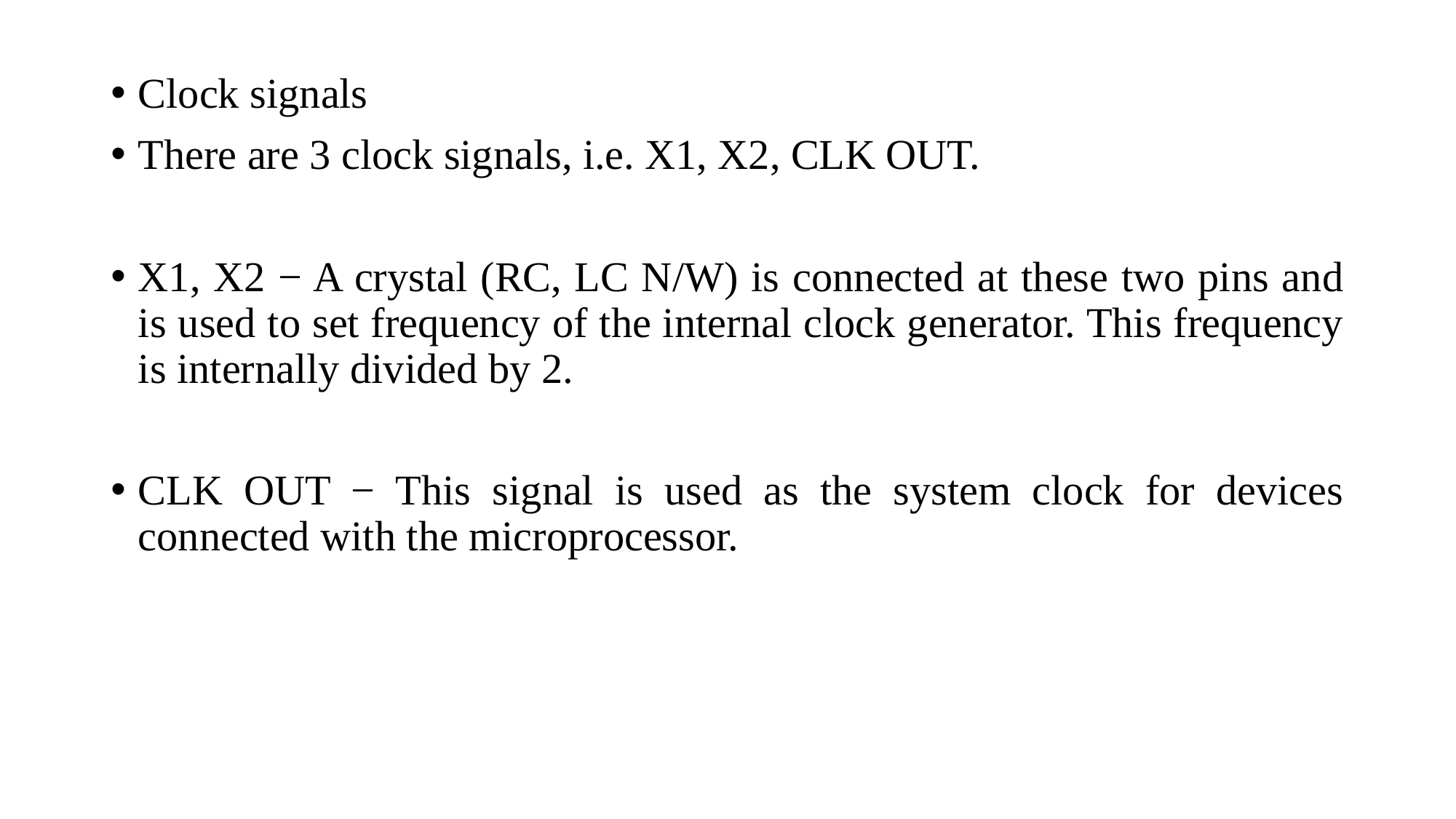

Clock signals
There are 3 clock signals, i.e. X1, X2, CLK OUT.

X1, X2 − A crystal (RC, LC N/W) is connected at these two pins and is used to set frequency of the internal clock generator. This frequency is internally divided by 2.

CLK OUT − This signal is used as the system clock for devices connected with the microprocessor.